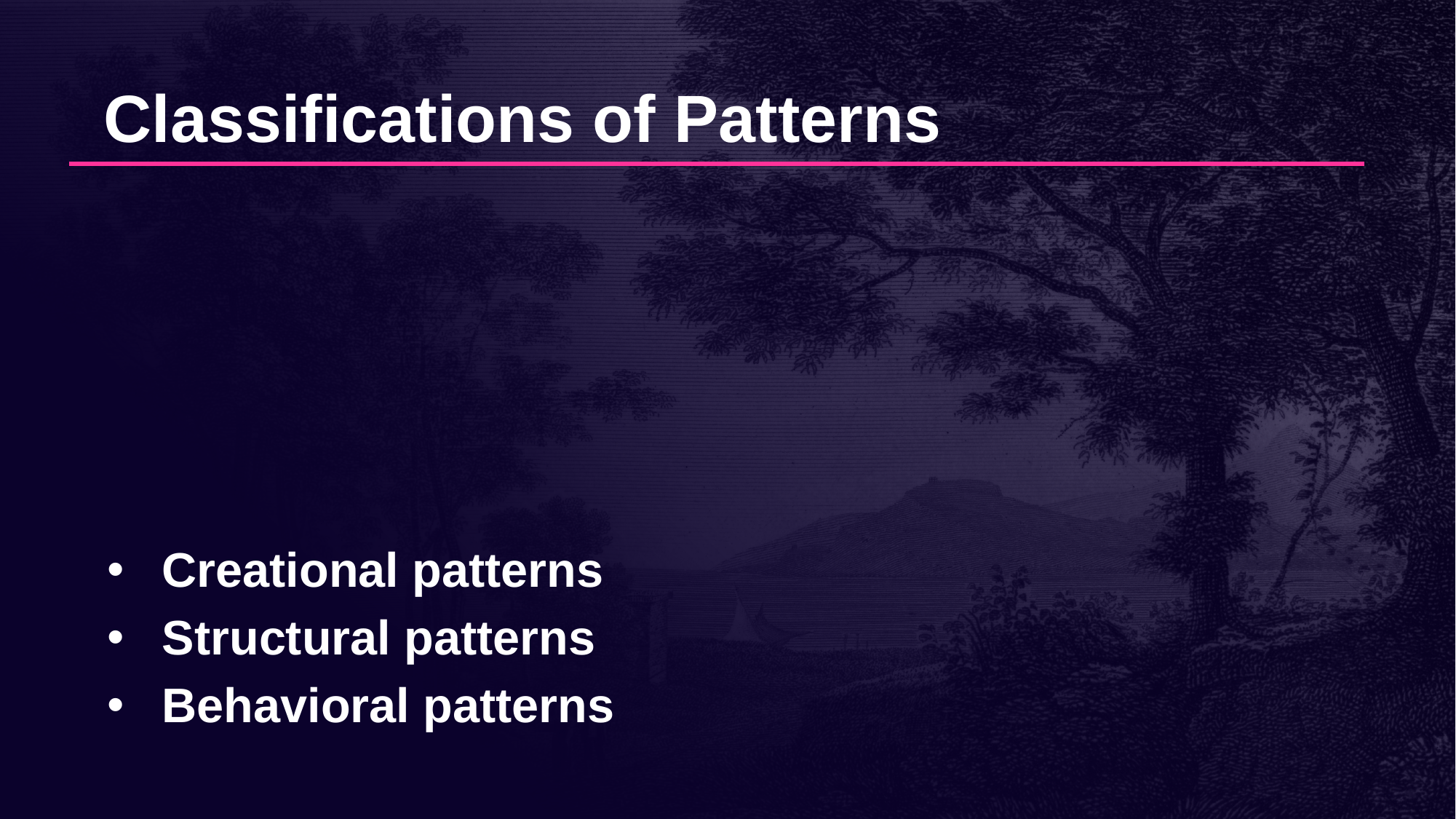

# Classifications of Patterns
Creational patterns
Structural patterns
Behavioral patterns